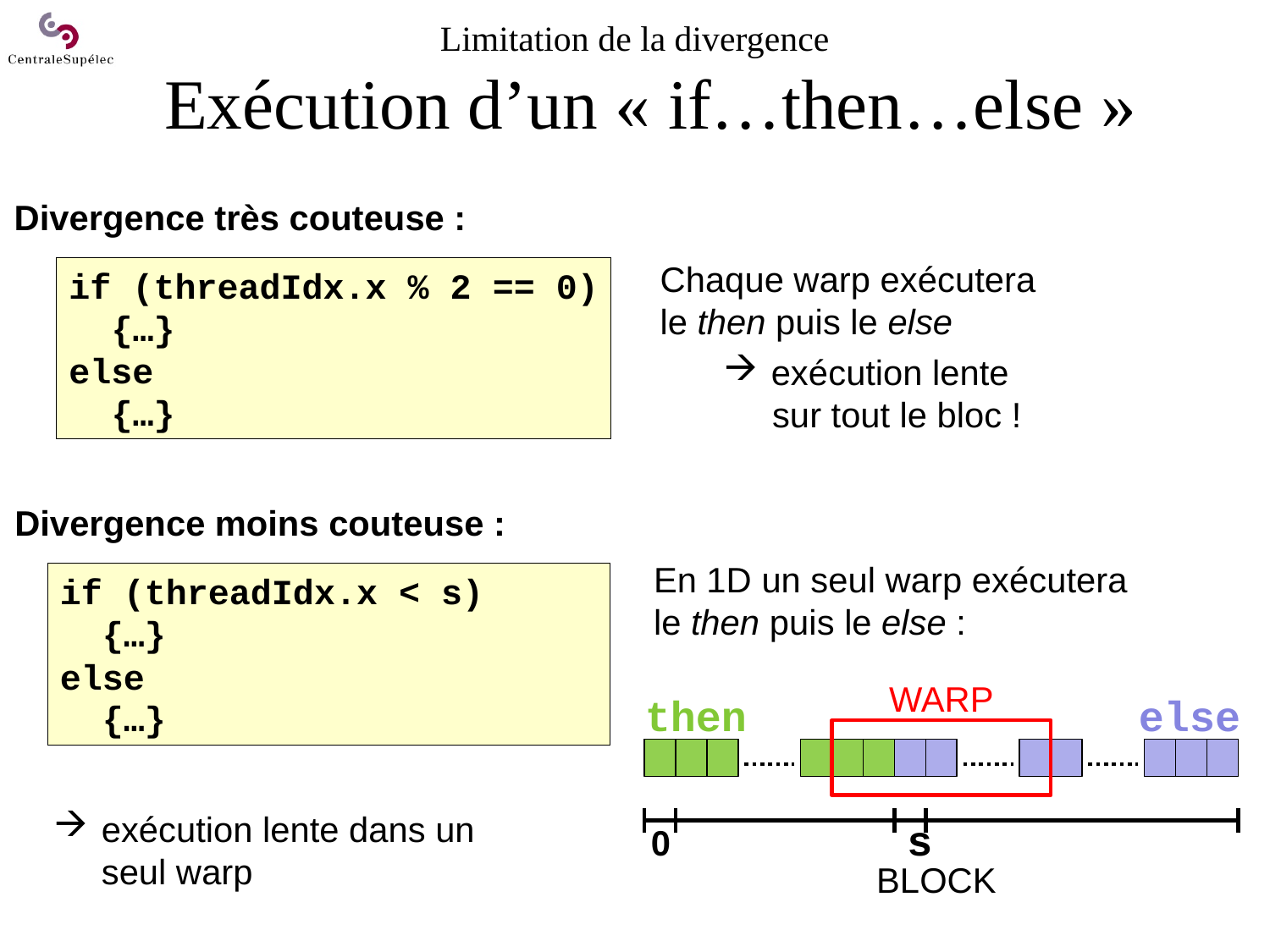

# Limitation de la divergence Exécution d’un « if…then…else »
Divergence très couteuse :
Chaque warp exécutera le then puis le else

exécution lente
     sur tout le bloc !
if (threadIdx.x % 2 == 0)
  {…}
else
  {…}
Divergence moins couteuse :
En 1D un seul warp exécutera le then puis le else :

if (threadIdx.x < s)
  {…}
else
  {…}
WARP
then
else

s
0
BLOCK
exécution lente dans un seul warp